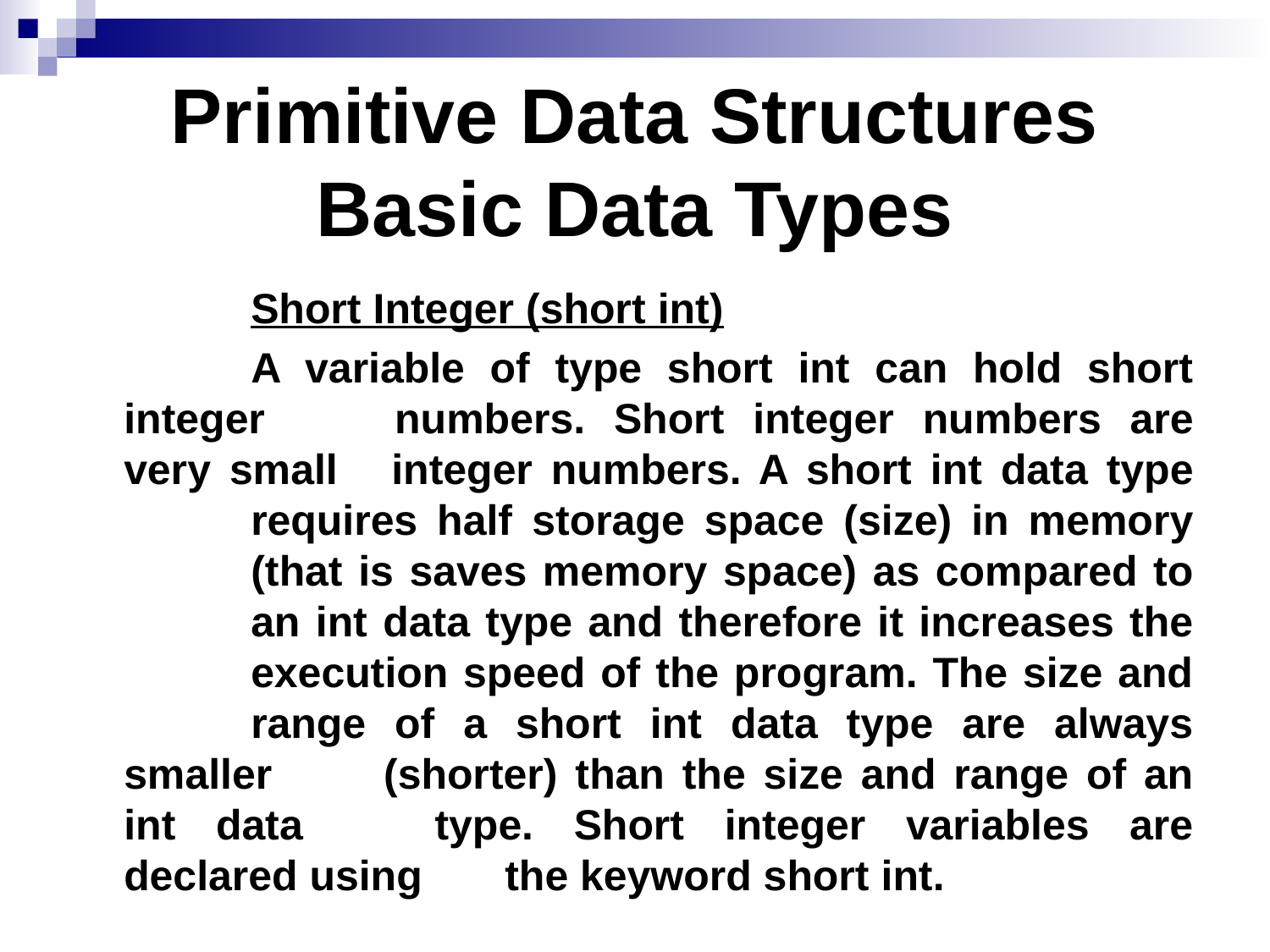

# Primitive Data Structures Basic Data Types
		Short Integer (short int)
		A variable of type short int can hold short integer 	numbers. Short integer numbers are very small 	integer numbers. A short int data type 	requires half storage space (size) in memory 	(that is saves memory space) as compared to 	an int data type and therefore it increases the 	execution speed of the program. The size and 	range of a short int data type are always smaller 	(shorter) than the size and range of an int data 	type. Short integer variables are declared using 	the keyword short int.